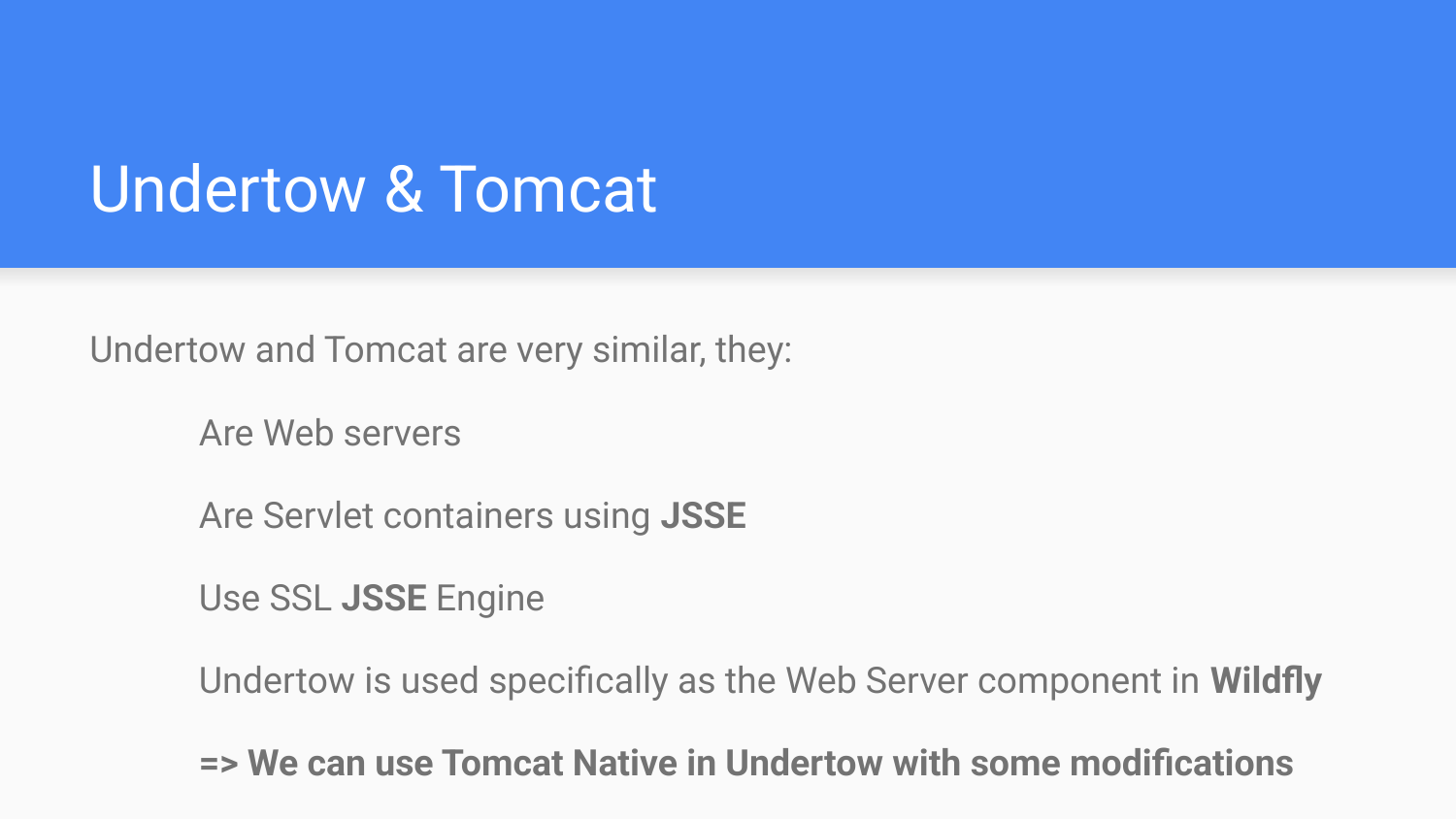

# Undertow & Tomcat
Undertow and Tomcat are very similar, they:
Are Web servers
Are Servlet containers using JSSE
Use SSL JSSE Engine
Undertow is used specifically as the Web Server component in Wildfly
=> We can use Tomcat Native in Undertow with some modifications